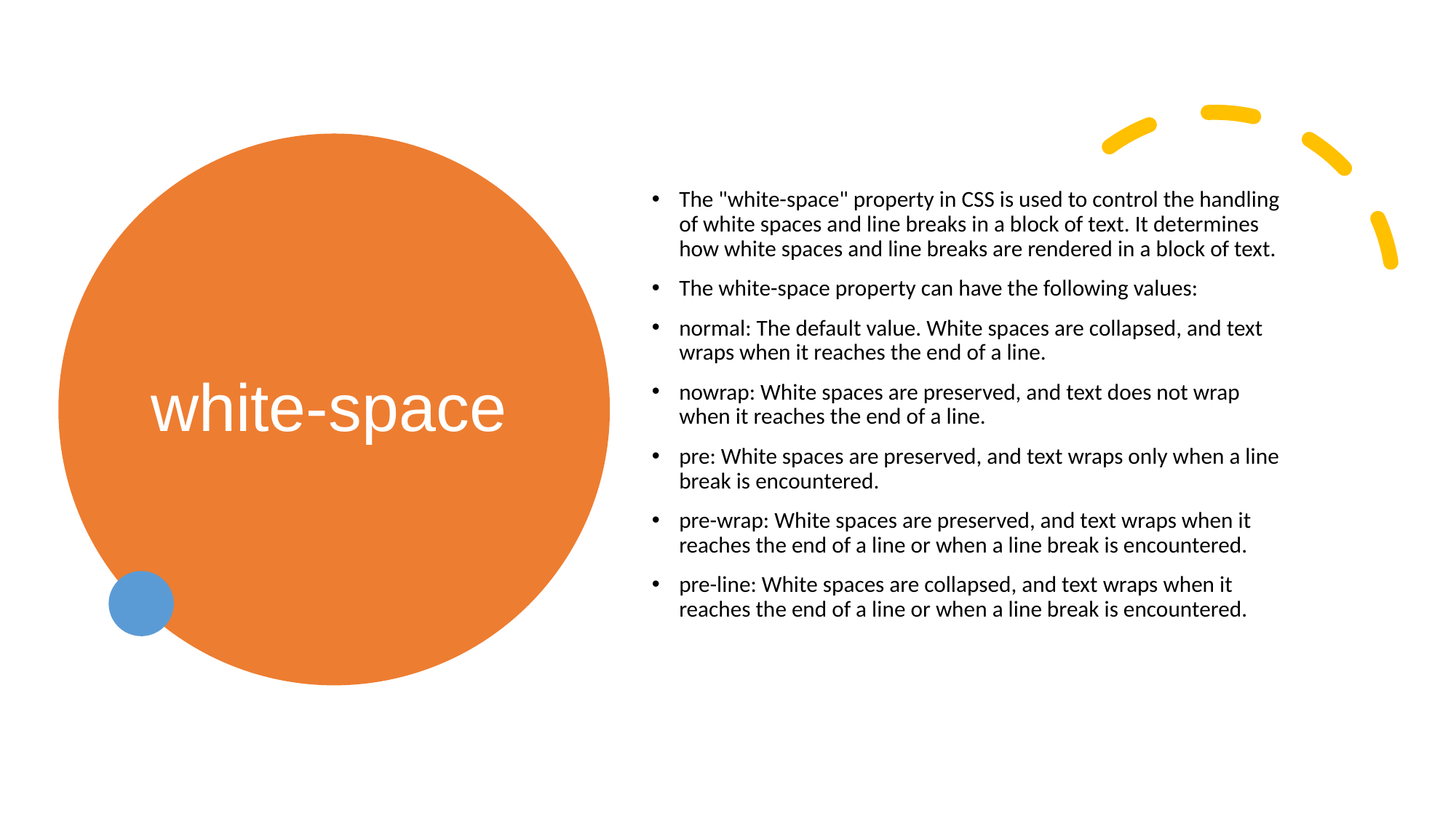

# white-space
The "white-space" property in CSS is used to control the handling of white spaces and line breaks in a block of text. It determines how white spaces and line breaks are rendered in a block of text.
The white-space property can have the following values:
normal: The default value. White spaces are collapsed, and text wraps when it reaches the end of a line.
nowrap: White spaces are preserved, and text does not wrap when it reaches the end of a line.
pre: White spaces are preserved, and text wraps only when a line break is encountered.
pre-wrap: White spaces are preserved, and text wraps when it reaches the end of a line or when a line break is encountered.
pre-line: White spaces are collapsed, and text wraps when it reaches the end of a line or when a line break is encountered.